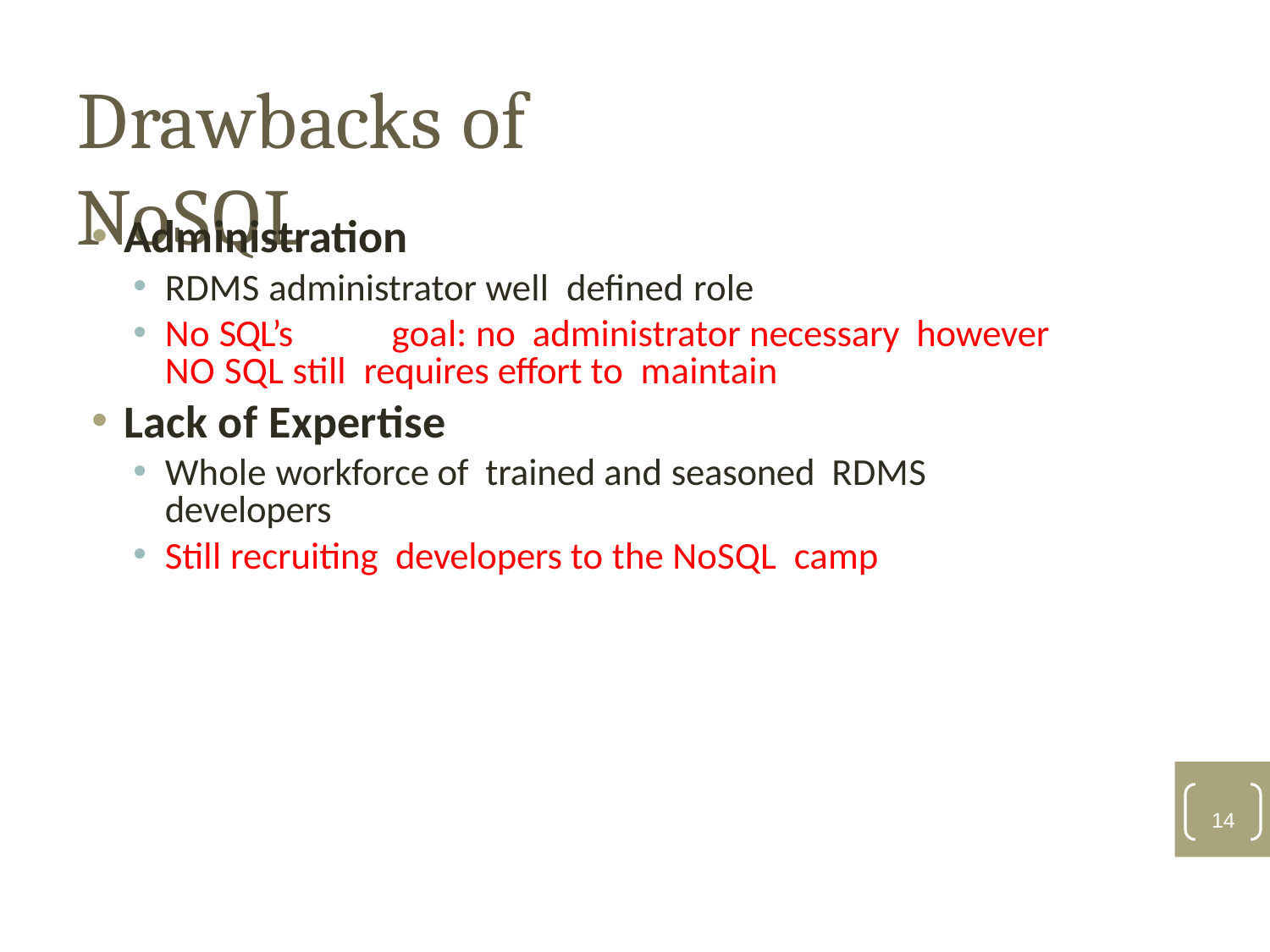

# Drawbacks of NoSQL
Administration
RDMS administrator well  defined role
No SQL’s	goal: no  administrator necessary  however NO SQL still  requires effort to  maintain
Lack of Expertise
Whole workforce of  trained and seasoned  RDMS developers
Still recruiting  developers to the NoSQL  camp

14